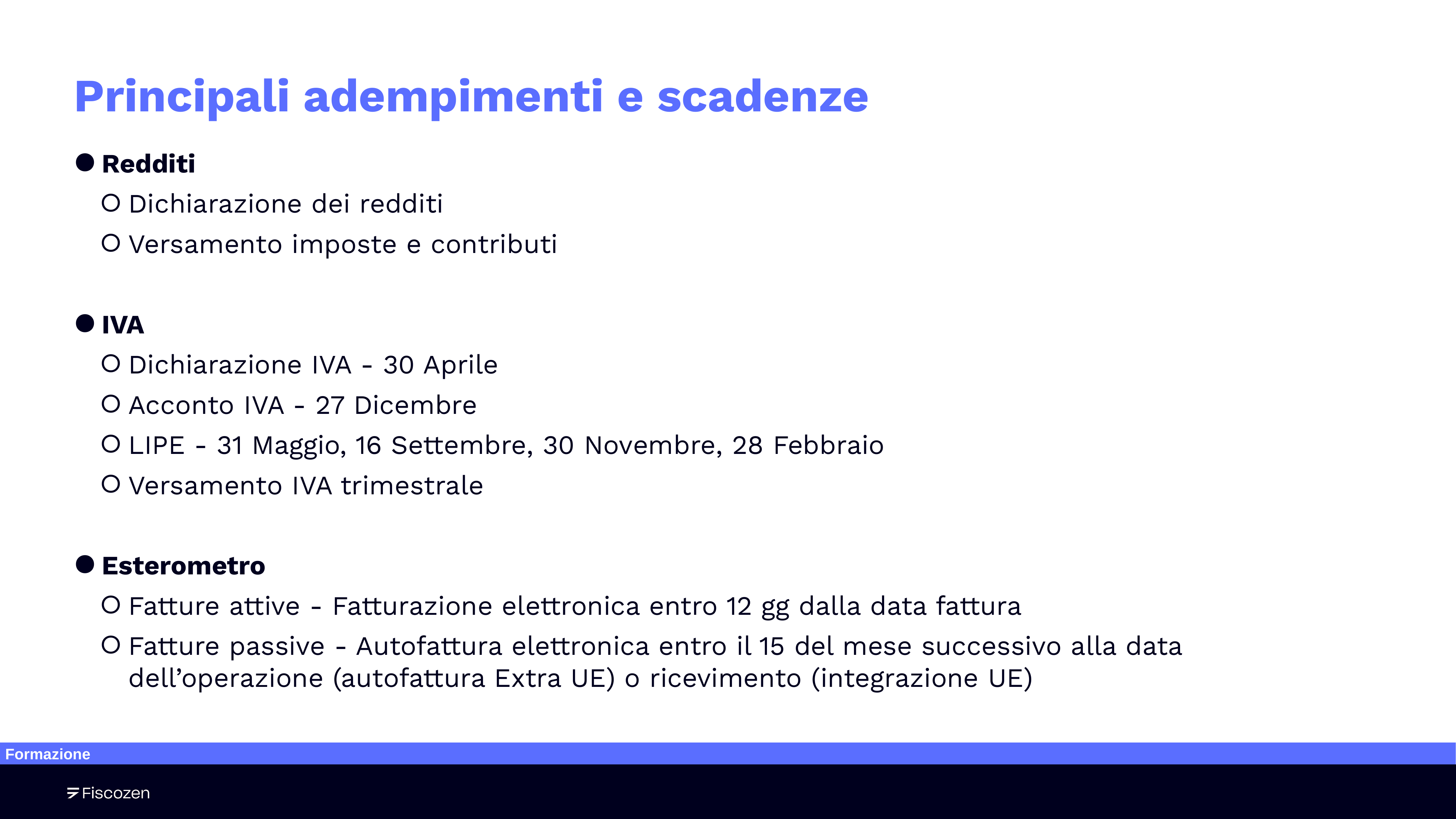

Principali adempimenti e scadenze
Redditi
Dichiarazione dei redditi
Versamento imposte e contributi

IVA
Dichiarazione IVA - 30 Aprile
Acconto IVA - 27 Dicembre
LIPE - 31 Maggio, 16 Settembre, 30 Novembre, 28 Febbraio
Versamento IVA trimestrale

Esterometro
Fatture attive - Fatturazione elettronica entro 12 gg dalla data fattura
Fatture passive - Autofattura elettronica entro il 15 del mese successivo alla data dell’operazione (autofattura Extra UE) o ricevimento (integrazione UE)
Formazione